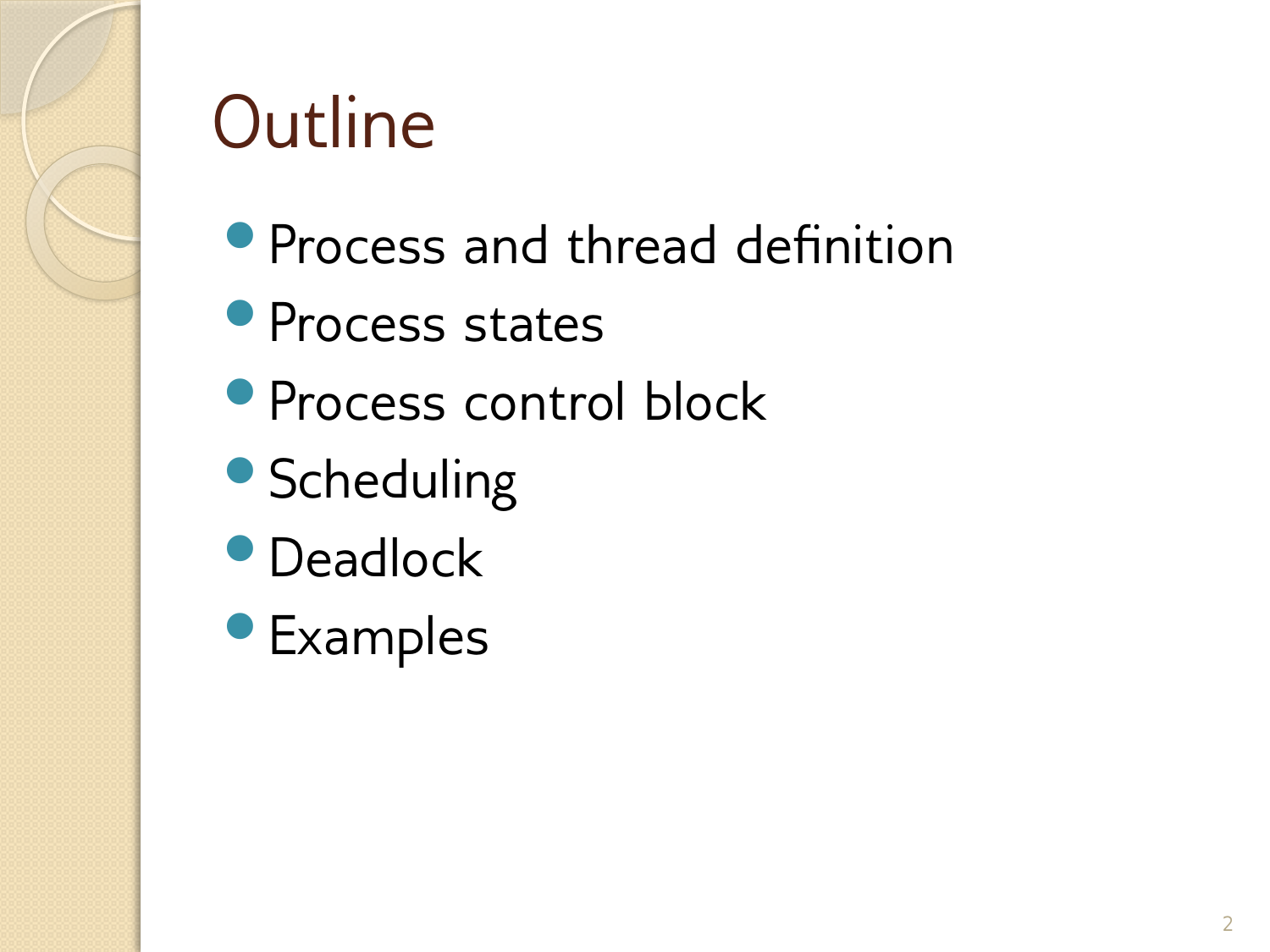

# Outline
Process and thread definition
Process states
Process control block
Scheduling
Deadlock
Examples

2